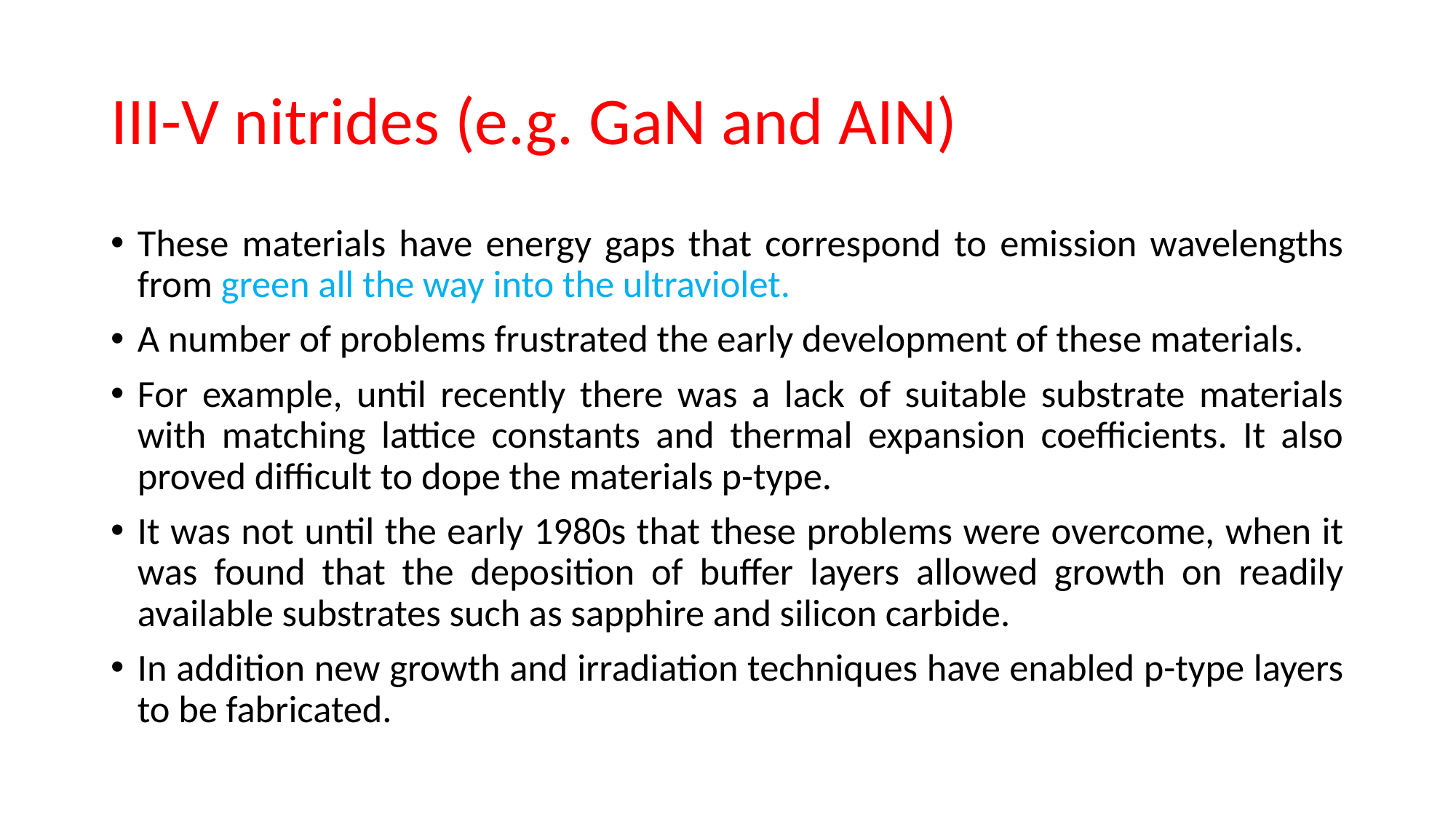

# III-V nitrides (e.g. GaN and AIN)
These materials have energy gaps that correspond to emission wavelengths from green all the way into the ultraviolet.
A number of problems frustrated the early development of these materials.
For example, until recently there was a lack of suitable substrate materials with matching lattice constants and thermal expansion coefficients. It also proved difficult to dope the materials p-type.
It was not until the early 1980s that these problems were overcome, when it was found that the deposition of buffer layers allowed growth on readily available substrates such as sapphire and silicon carbide.
In addition new growth and irradiation techniques have enabled p-type layers to be fabricated.